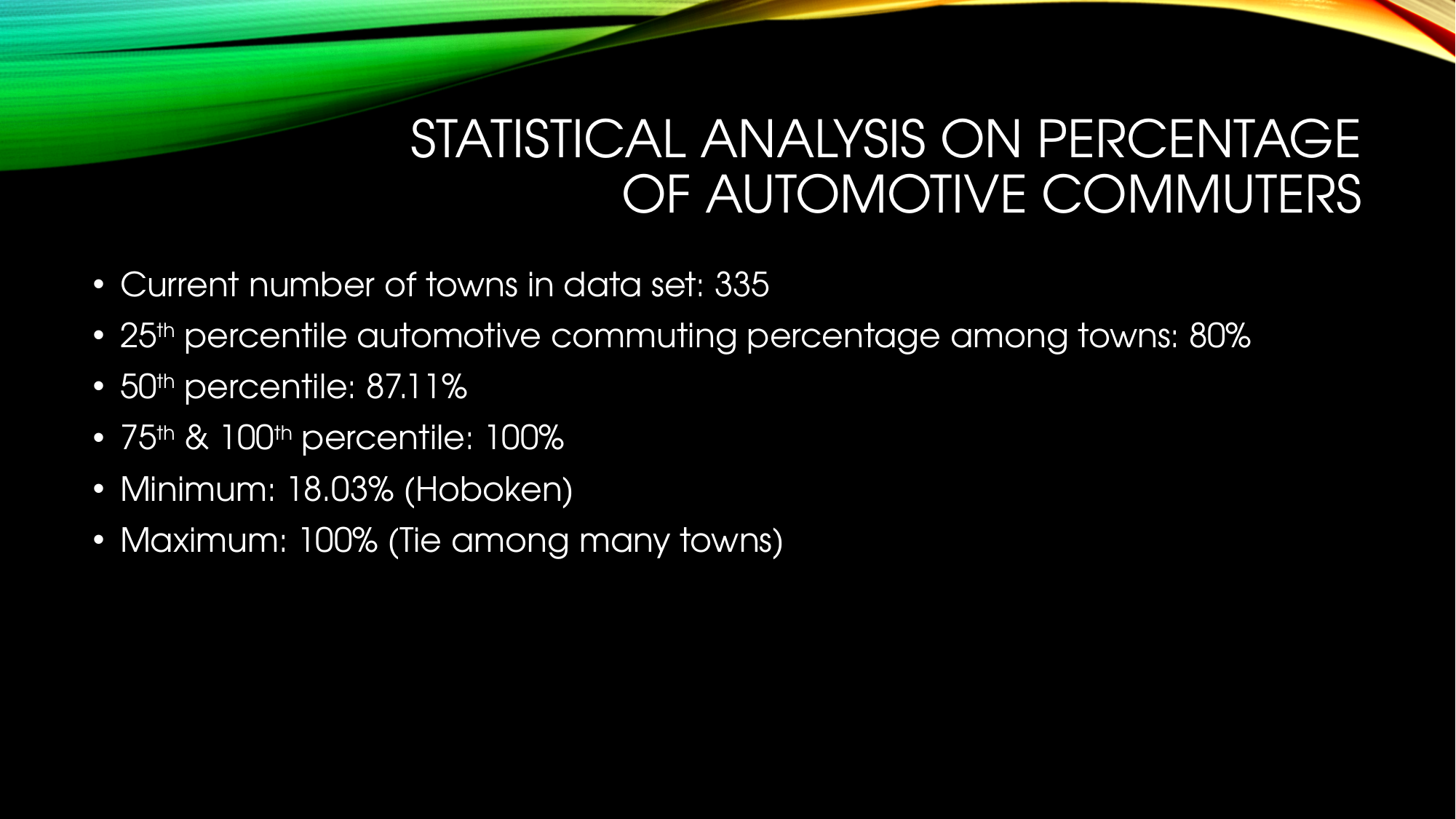

# Statistical analysis on percentage of automotive commuters
Current number of towns in data set: 335
25th percentile automotive commuting percentage among towns: 80%
50th percentile: 87.11%
75th & 100th percentile: 100%
Minimum: 18.03% (Hoboken)
Maximum: 100% (Tie among many towns)